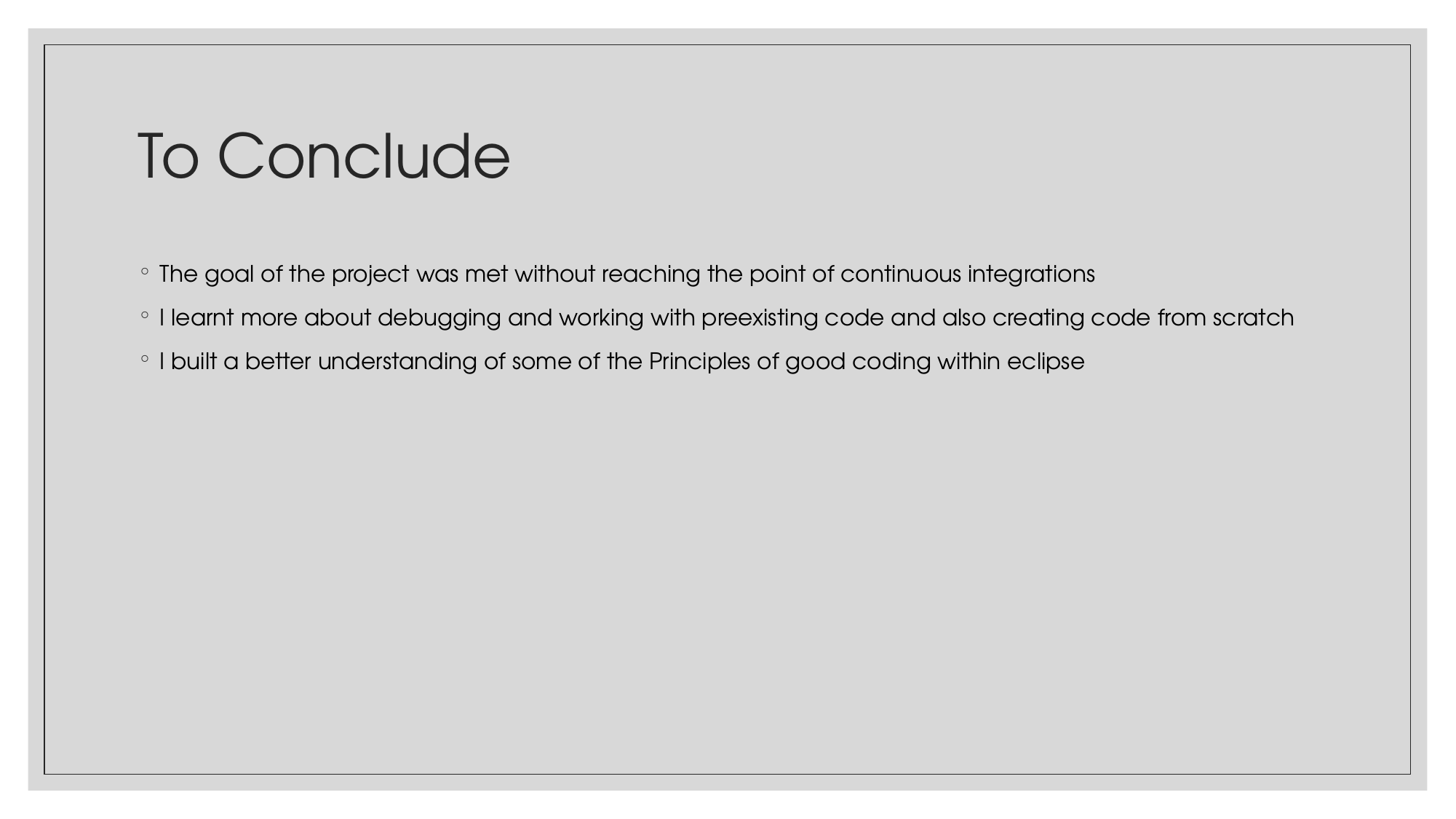

# To Conclude
The goal of the project was met without reaching the point of continuous integrations
I learnt more about debugging and working with preexisting code and also creating code from scratch
I built a better understanding of some of the Principles of good coding within eclipse